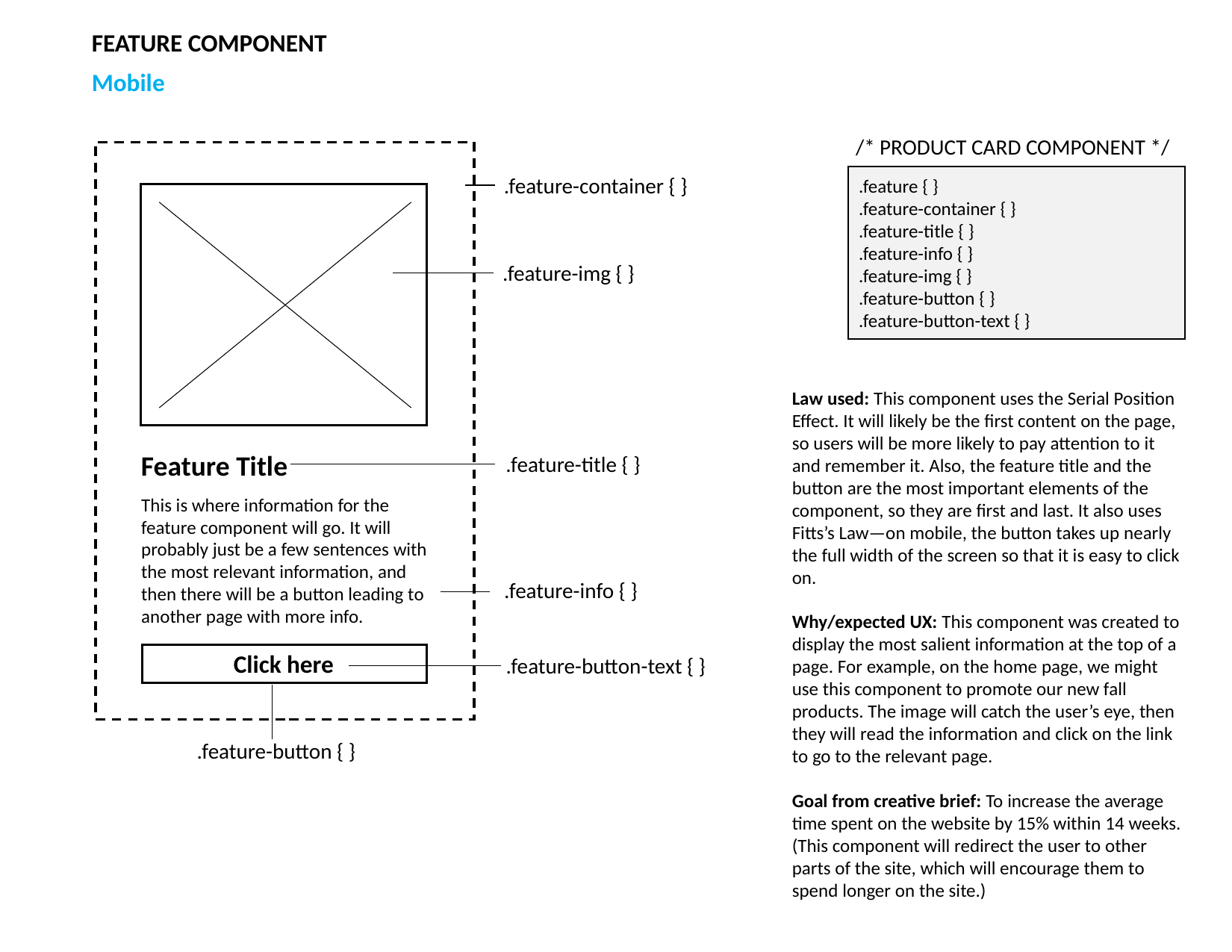

FEATURE COMPONENT
Mobile
/* PRODUCT CARD COMPONENT */

.feature-container { }

.feature { }
.feature-container { }
.feature-title { }
.feature-info { }
.feature-img { }
.feature-button { }
.feature-button-text { }

.feature-img { }
Law used: This component uses the Serial Position Effect. It will likely be the first content on the page, so users will be more likely to pay attention to it and remember it. Also, the feature title and the button are the most important elements of the component, so they are first and last. It also uses Fitts’s Law—on mobile, the button takes up nearly the full width of the screen so that it is easy to click on.

Why/expected UX: This component was created to display the most salient information at the top of a page. For example, on the home page, we might use this component to promote our new fall products. The image will catch the user’s eye, then they will read the information and click on the link to go to the relevant page.

Goal from creative brief: To increase the average time spent on the website by 15% within 14 weeks. (This component will redirect the user to other parts of the site, which will encourage them to spend longer on the site.)
Feature Title
.feature-title { }
This is where information for the feature component will go. It will probably just be a few sentences with the most relevant information, and then there will be a button leading to another page with more info.
.feature-info { }
Click here

.feature-button-text { }
.feature-button { }